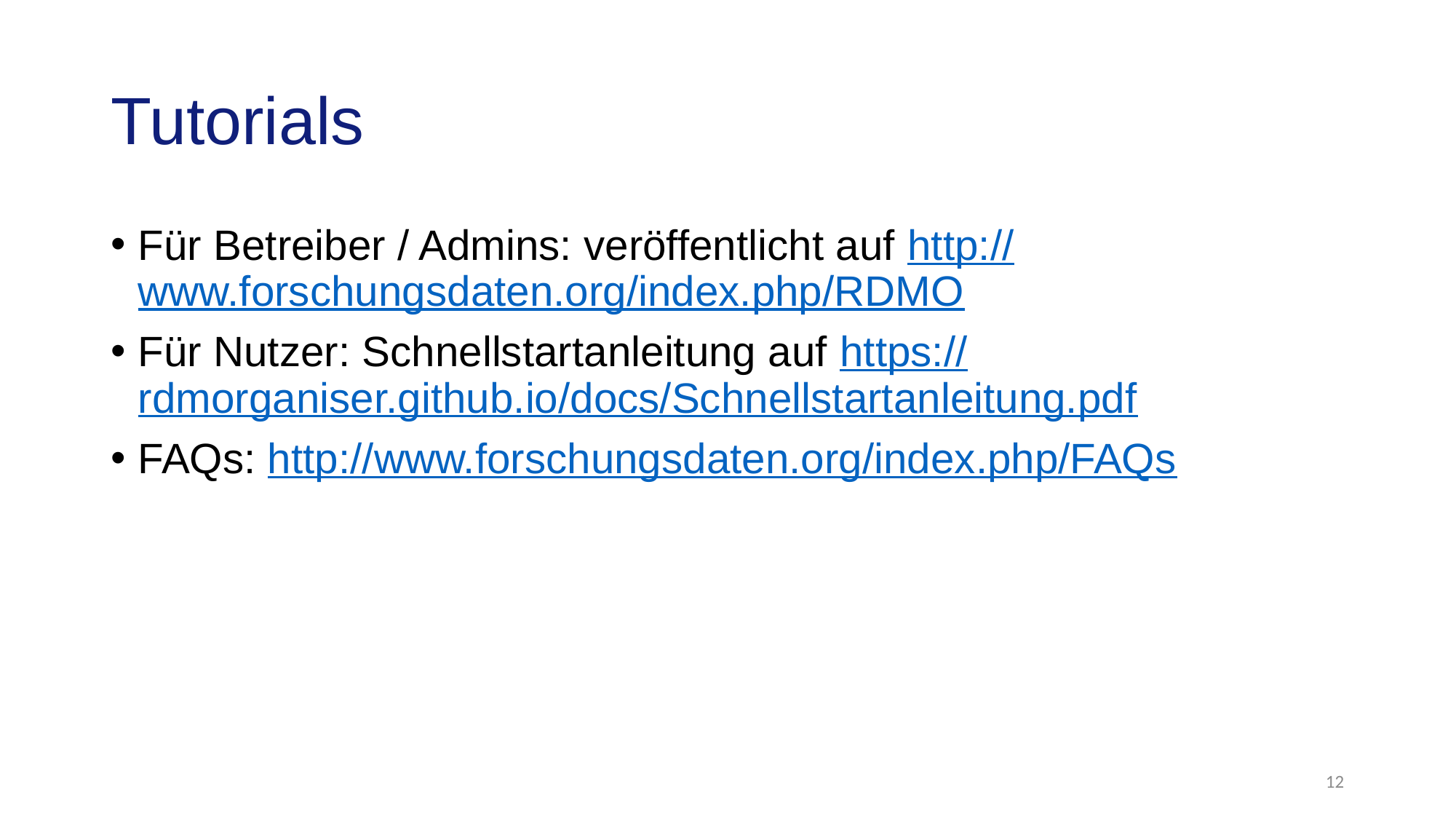

# Tutorials
Für Betreiber / Admins: veröffentlicht auf http://www.forschungsdaten.org/index.php/RDMO
Für Nutzer: Schnellstartanleitung auf https://rdmorganiser.github.io/docs/Schnellstartanleitung.pdf
FAQs: http://www.forschungsdaten.org/index.php/FAQs

12